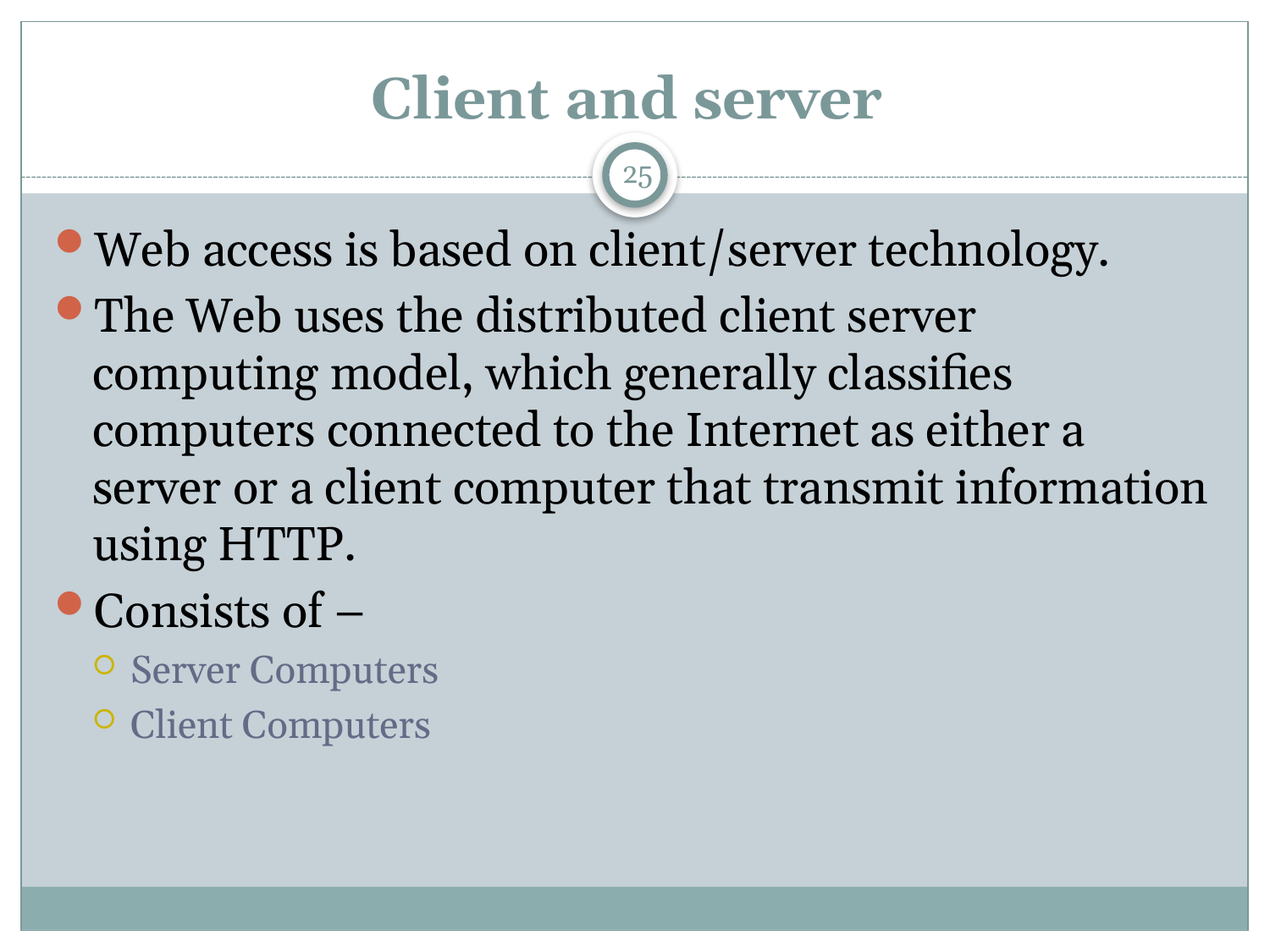

# Client and server
25
Web access is based on client/server technology.
The Web uses the distributed client server computing model, which generally classifies computers connected to the Internet as either a server or a client computer that transmit information using HTTP.
Consists of –
Server Computers
Client Computers